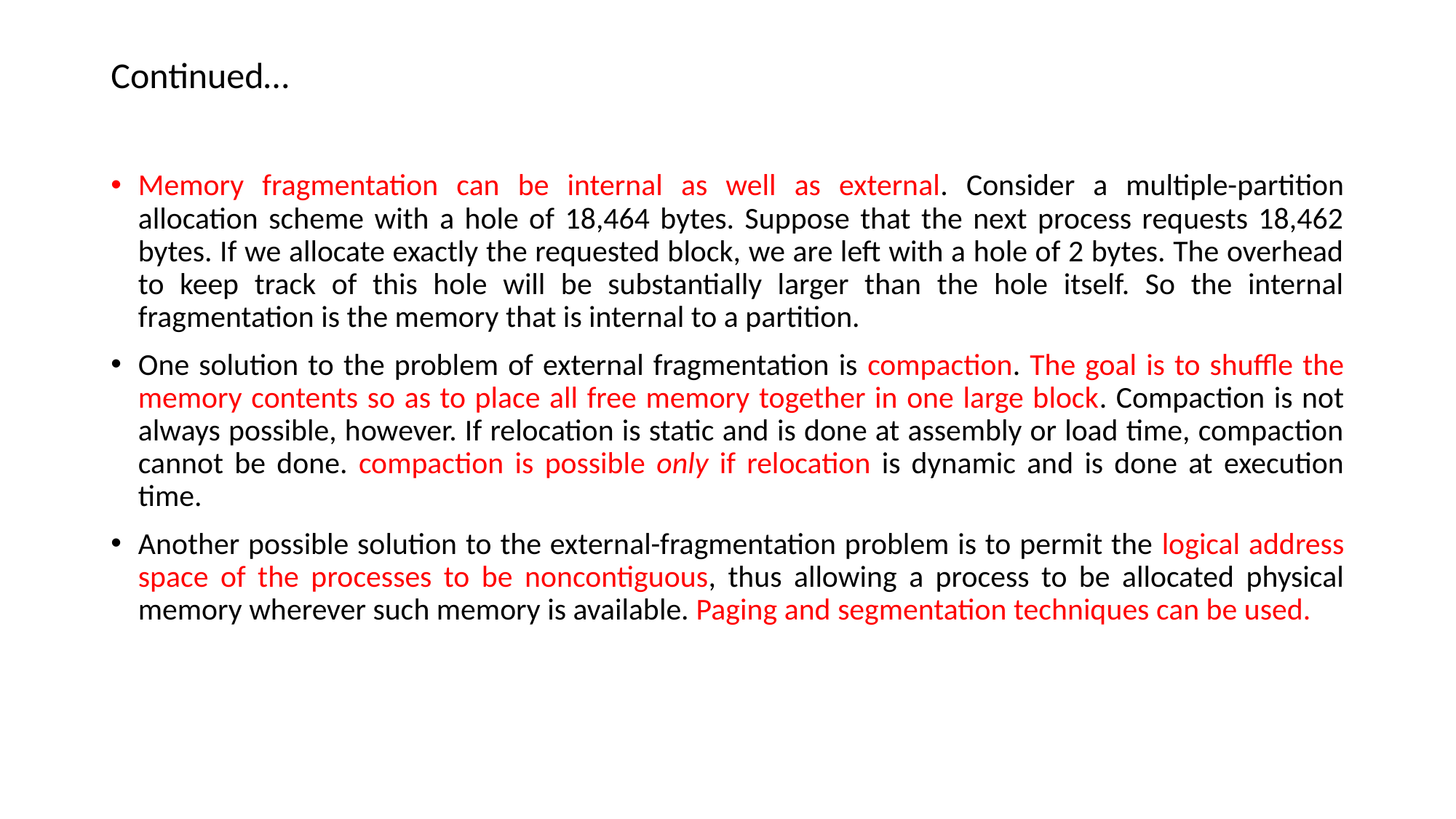

# Continued…
Memory fragmentation can be internal as well as external. Consider a multiple-partition allocation scheme with a hole of 18,464 bytes. Suppose that the next process requests 18,462 bytes. If we allocate exactly the requested block, we are left with a hole of 2 bytes. The overhead to keep track of this hole will be substantially larger than the hole itself. So the internal fragmentation is the memory that is internal to a partition.
One solution to the problem of external fragmentation is compaction. The goal is to shuffle the memory contents so as to place all free memory together in one large block. Compaction is not always possible, however. If relocation is static and is done at assembly or load time, compaction cannot be done. compaction is possible only if relocation is dynamic and is done at execution time.
Another possible solution to the external-fragmentation problem is to permit the logical address space of the processes to be noncontiguous, thus allowing a process to be allocated physical memory wherever such memory is available. Paging and segmentation techniques can be used.